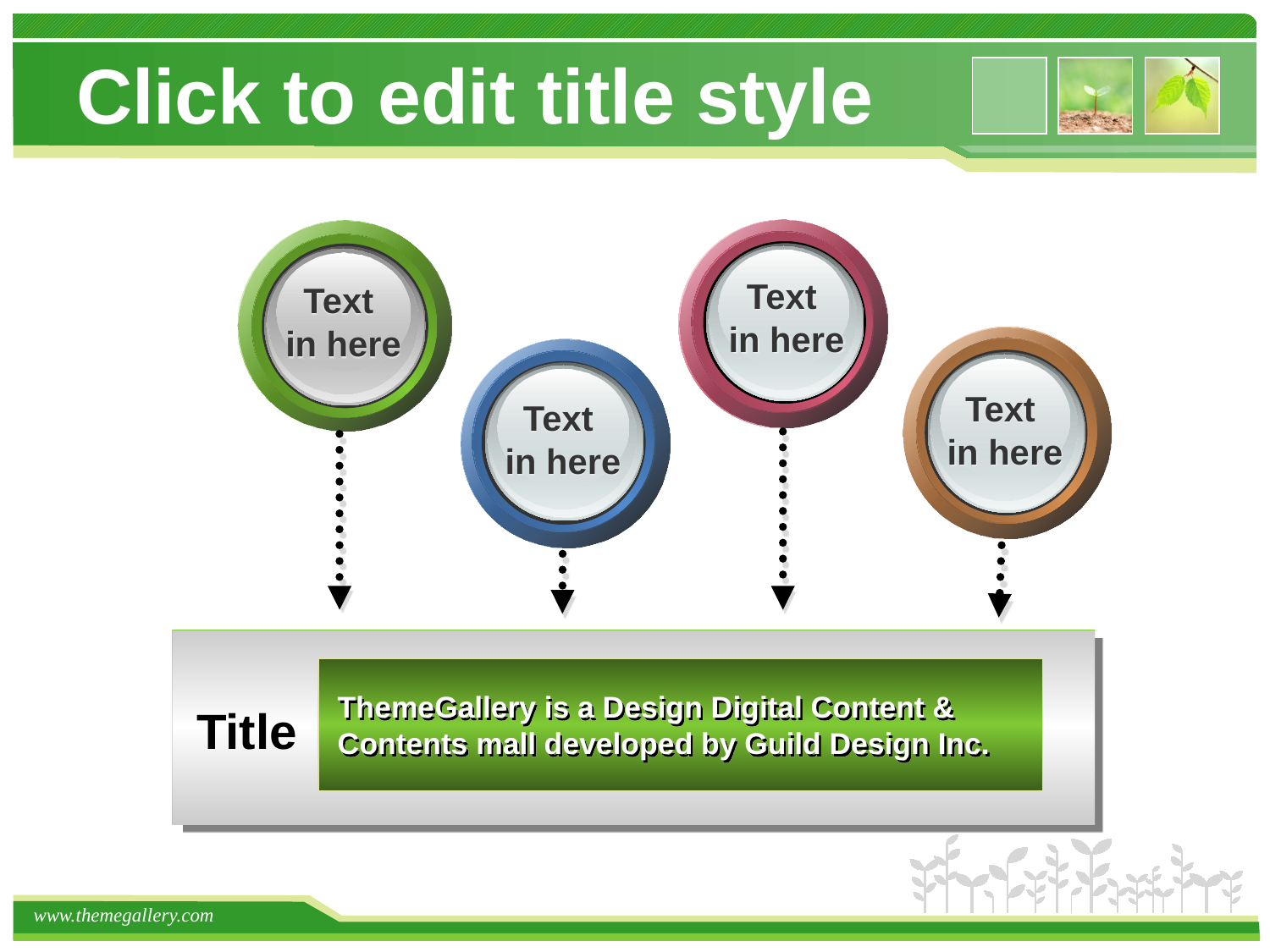

# Click to edit title style

Text
in here
Text
in here

Text
in here
Text
in here

ThemeGallery is a Design Digital Content & Contents mall developed by Guild Design Inc.
Title